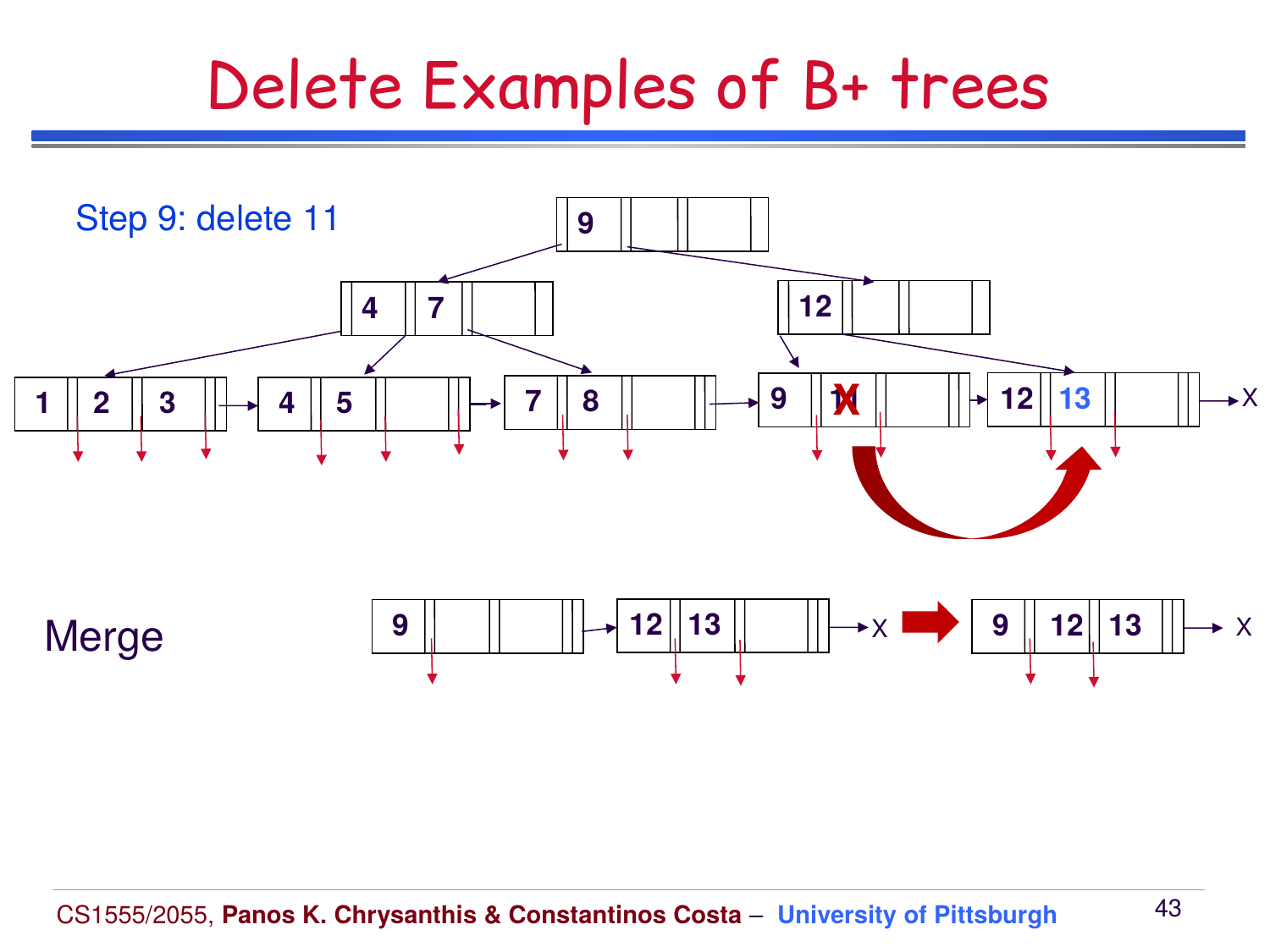

# Delete Examples of B+ trees
 9

Step 9: delete 11

 12

 4      7

X
12   13

9     11

 7     8

 1     2      3

 4     5

X
X
X
X
X
X

12   13

 9

 9     12   13

Merge
X
X
X
X
X
X
X